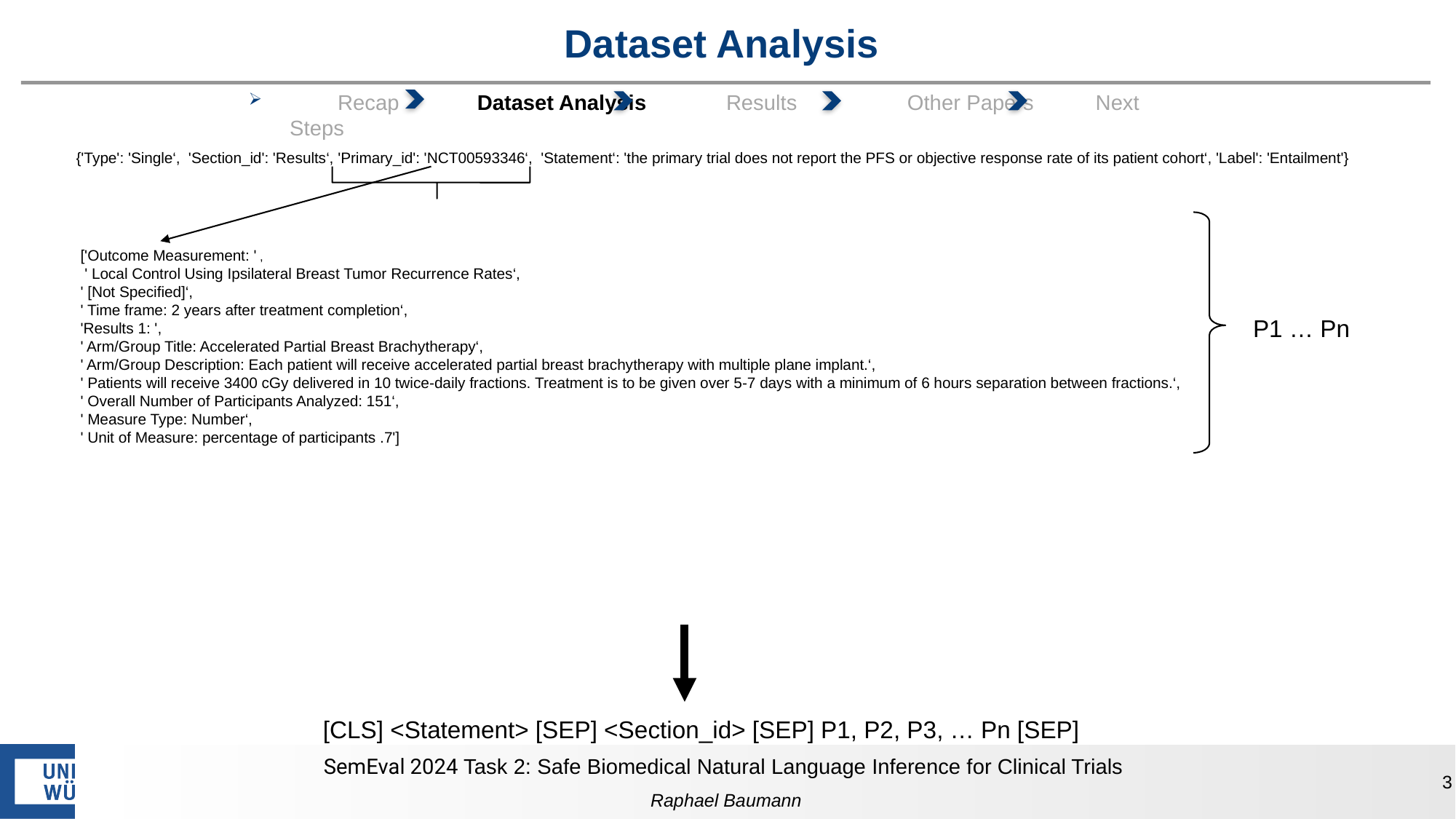

# Dataset Analysis
        Recap             Dataset Analysis 	Results	            Other Papers	       Next Steps

{'Type': 'Single‘,  'Section_id': 'Results‘, 'Primary_id': 'NCT00593346‘,  'Statement‘: 'the primary trial does not report the PFS or objective response rate of its patient cohort‘, 'Label': 'Entailment'}

['Outcome Measurement: ' ,
 ' Local Control Using Ipsilateral Breast Tumor Recurrence Rates‘,
' [Not Specified]‘,
' Time frame: 2 years after treatment completion‘,
'Results 1: ',
' Arm/Group Title: Accelerated Partial Breast Brachytherapy‘,
' Arm/Group Description: Each patient will receive accelerated partial breast brachytherapy with multiple plane implant.‘,
' Patients will receive 3400 cGy delivered in 10 twice-daily fractions. Treatment is to be given over 5-7 days with a minimum of 6 hours separation between fractions.‘,
' Overall Number of Participants Analyzed: 151‘,
' Measure Type: Number‘,
' Unit of Measure: percentage of participants .7']
P1 … Pn
[CLS] <Statement> [SEP] <Section_id> [SEP] P1, P2, P3, … Pn [SEP]